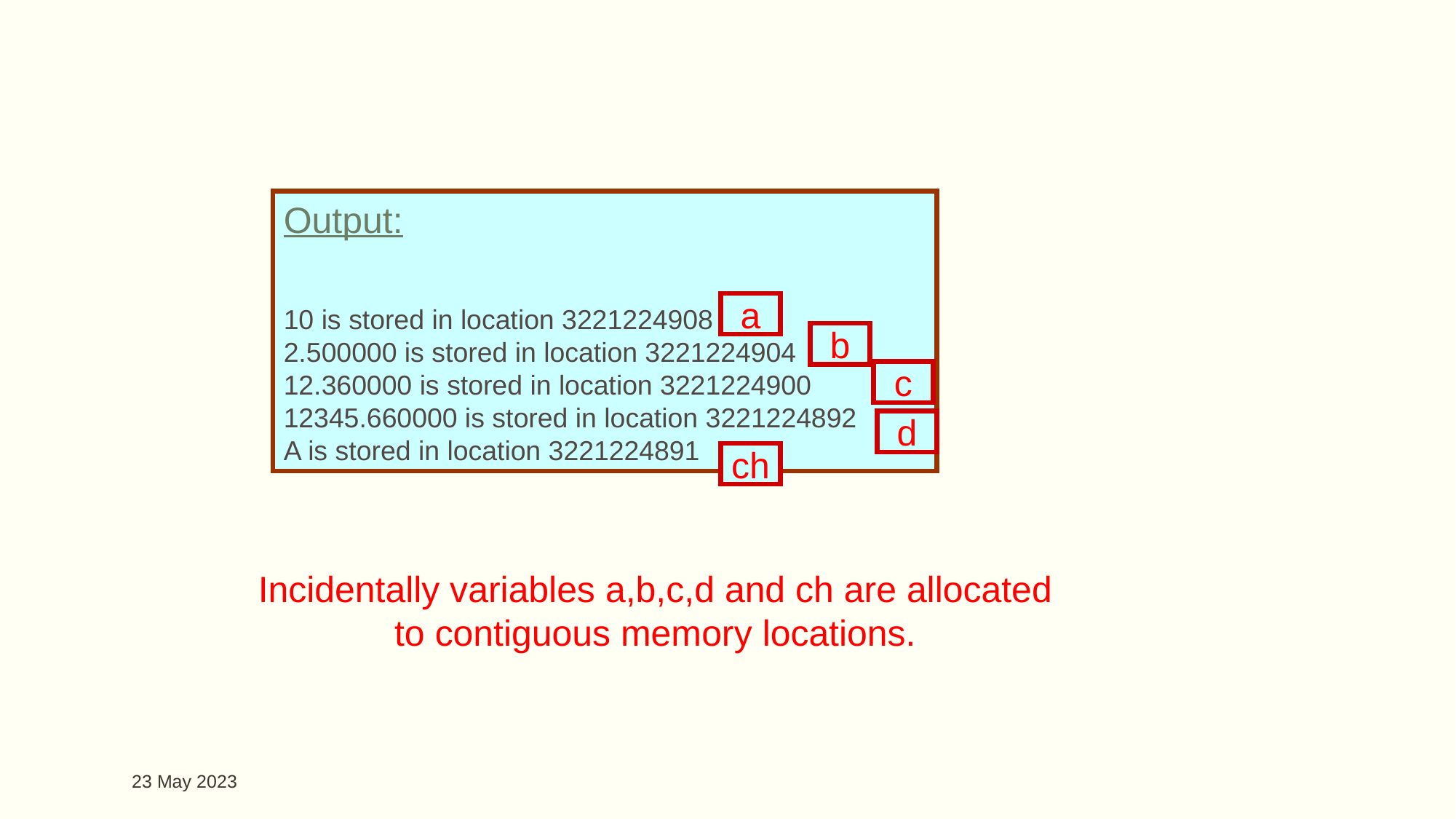

Output:

10 is stored in location 3221224908
2.500000 is stored in location 3221224904
12.360000 is stored in location 3221224900
12345.660000 is stored in location 3221224892
A is stored in location 3221224891
a
b
c
d
ch
Incidentally variables a,b,c,d and ch are allocated
to contiguous memory locations.
23 May 2023